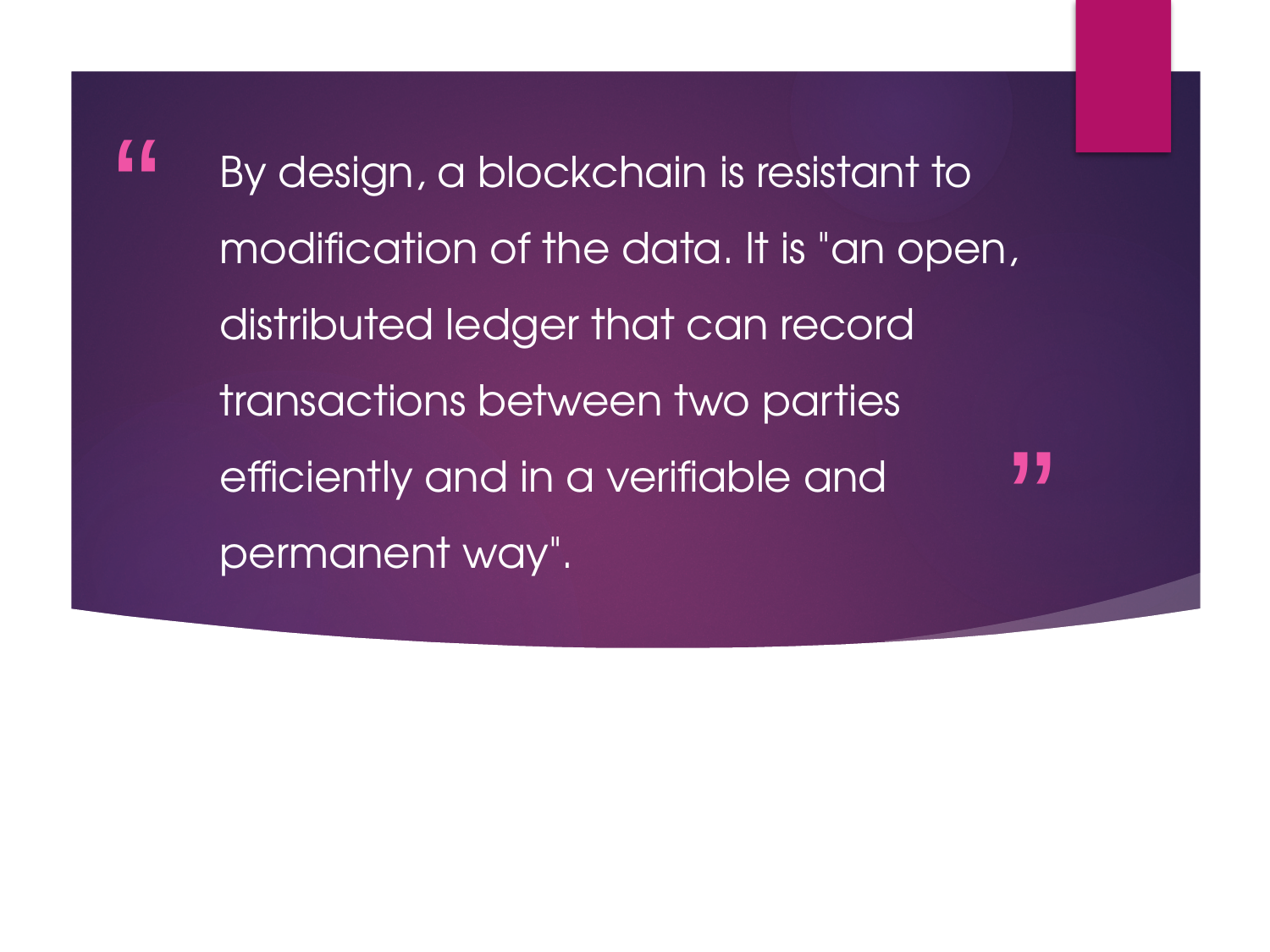

# By design, a blockchain is resistant to modification of the data. It is "an open, distributed ledger that can record transactions between two parties efficiently and in a verifiable and permanent way".